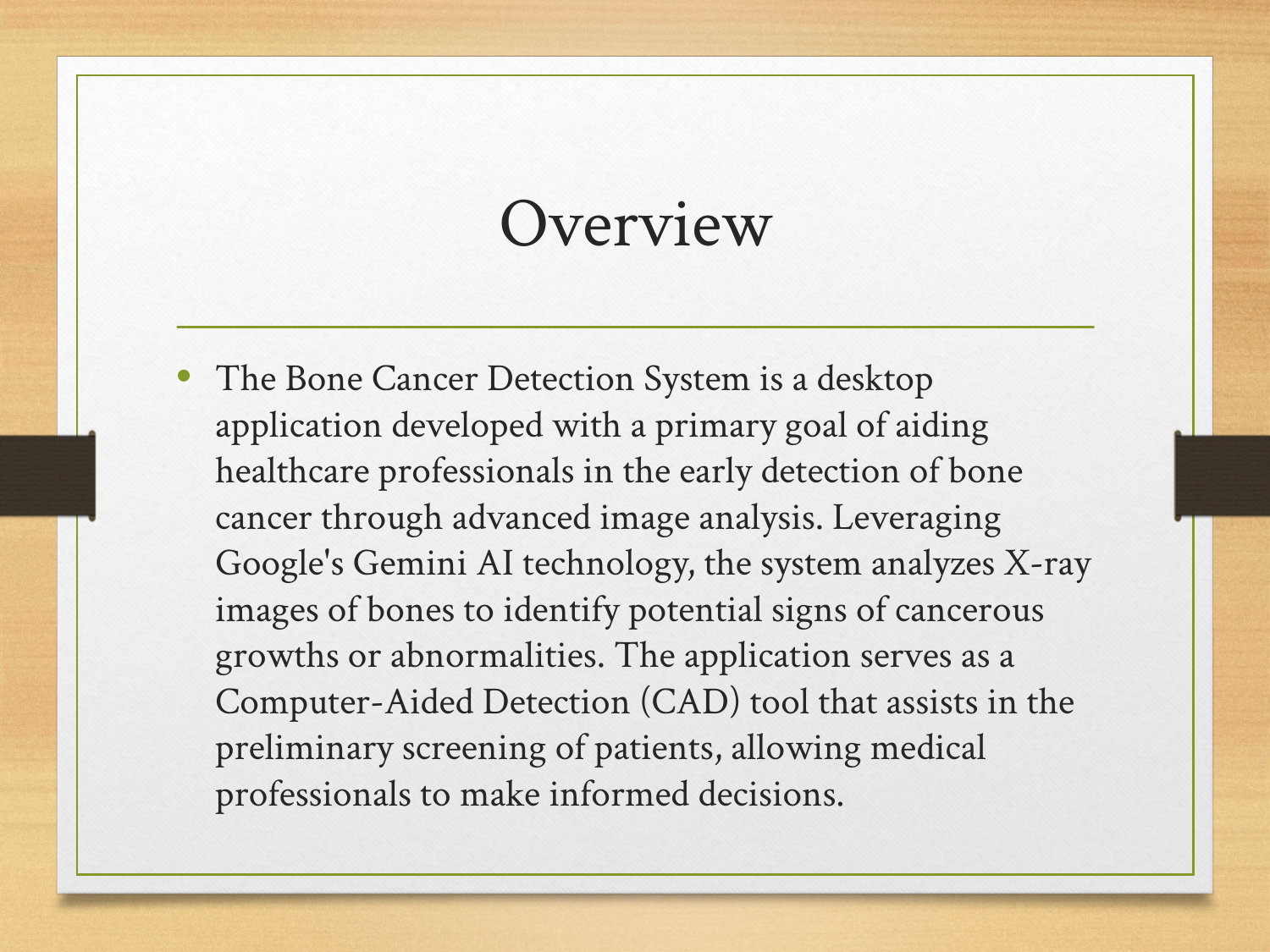

# Overview
The Bone Cancer Detection System is a desktop application developed with a primary goal of aiding healthcare professionals in the early detection of bone cancer through advanced image analysis. Leveraging Google's Gemini AI technology, the system analyzes X-ray images of bones to identify potential signs of cancerous growths or abnormalities. The application serves as a Computer-Aided Detection (CAD) tool that assists in the preliminary screening of patients, allowing medical professionals to make informed decisions.